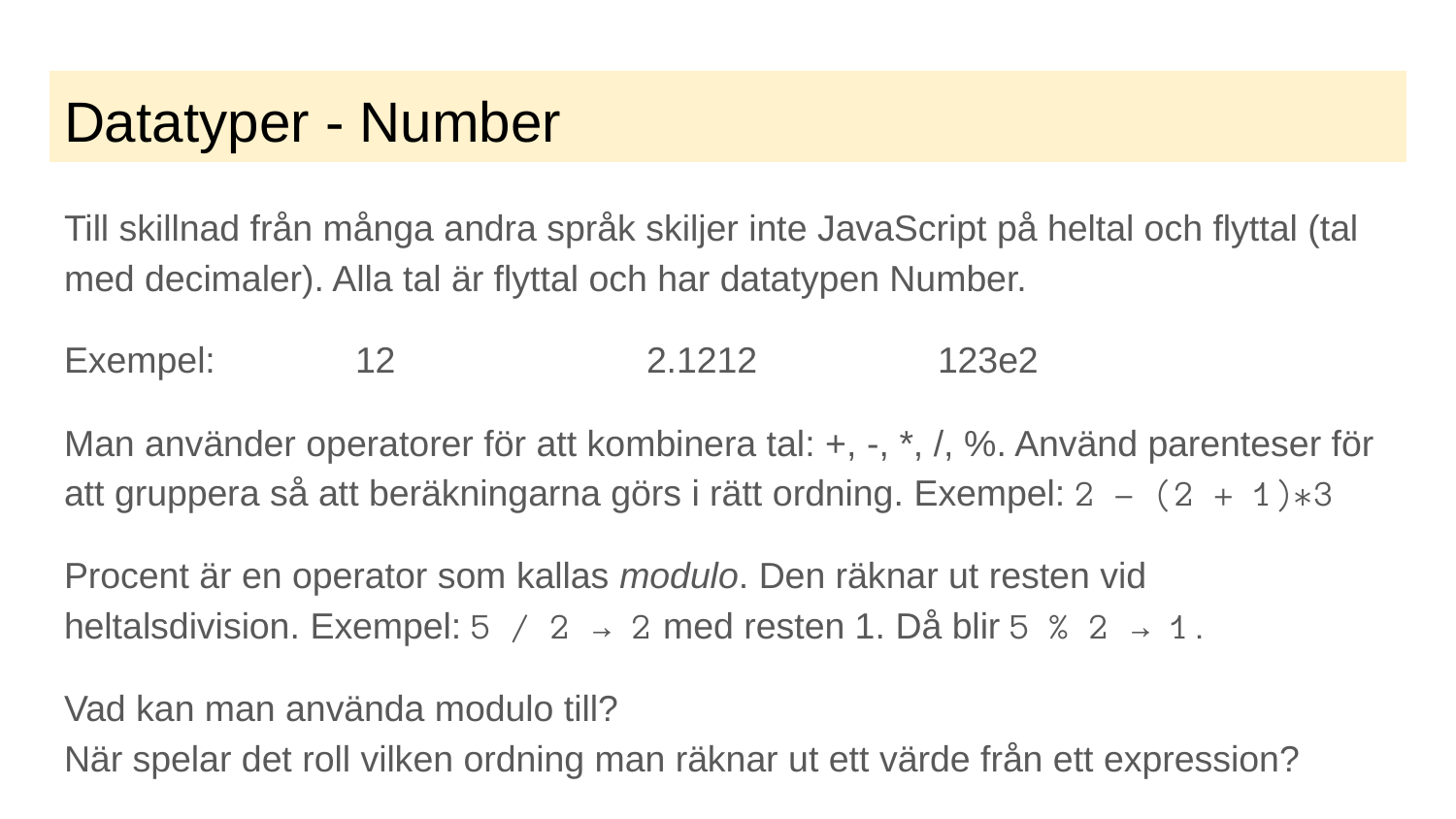

# Datatyper - Number
Till skillnad från många andra språk skiljer inte JavaScript på heltal och flyttal (tal med decimaler). Alla tal är flyttal och har datatypen Number.
Exempel:	12		2.1212		123e2
Man använder operatorer för att kombinera tal: +, -, *, /, %. Använd parenteser för att gruppera så att beräkningarna görs i rätt ordning. Exempel: 2 - (2 + 1)*3
Procent är en operator som kallas modulo. Den räknar ut resten vid heltalsdivision. Exempel: 5 / 2 → 2 med resten 1. Då blir 5 % 2 → 1.
Vad kan man använda modulo till?
När spelar det roll vilken ordning man räknar ut ett värde från ett expression?